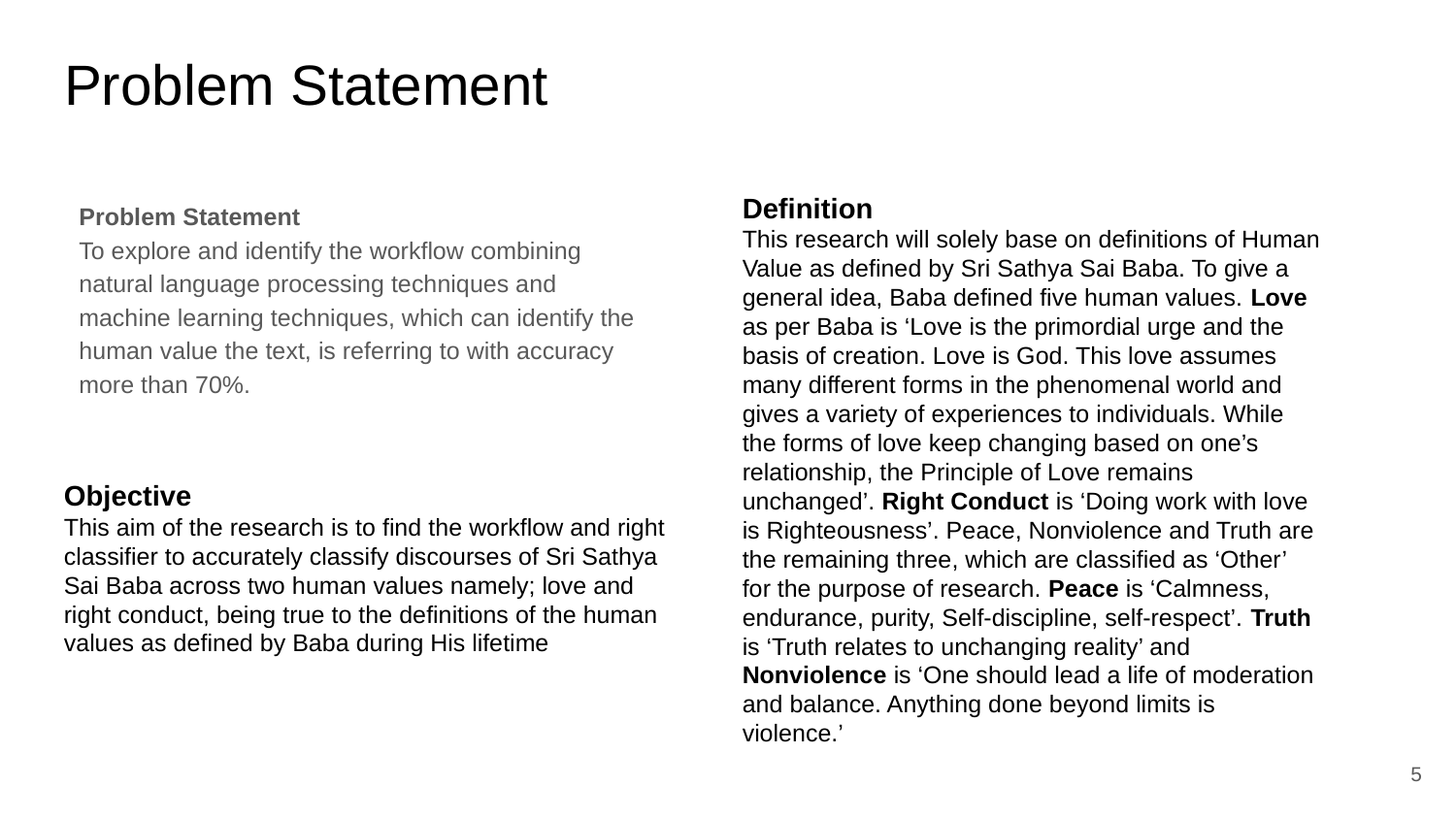

# Problem Statement
Problem Statement
To explore and identify the workflow combining natural language processing techniques and machine learning techniques, which can identify the human value the text, is referring to with accuracy more than 70%.
Definition
This research will solely base on definitions of Human Value as defined by Sri Sathya Sai Baba. To give a general idea, Baba defined five human values. Love as per Baba is ‘Love is the primordial urge and the basis of creation. Love is God. This love assumes many different forms in the phenomenal world and gives a variety of experiences to individuals. While the forms of love keep changing based on one’s relationship, the Principle of Love remains unchanged’. Right Conduct is ‘Doing work with love is Righteousness’. Peace, Nonviolence and Truth are the remaining three, which are classified as ‘Other’ for the purpose of research. Peace is ‘Calmness, endurance, purity, Self-discipline, self-respect’. Truth is ‘Truth relates to unchanging reality’ and Nonviolence is ‘One should lead a life of moderation and balance. Anything done beyond limits is violence.’
Objective
This aim of the research is to find the workflow and right classifier to accurately classify discourses of Sri Sathya Sai Baba across two human values namely; love and right conduct, being true to the definitions of the human values as defined by Baba during His lifetime
5